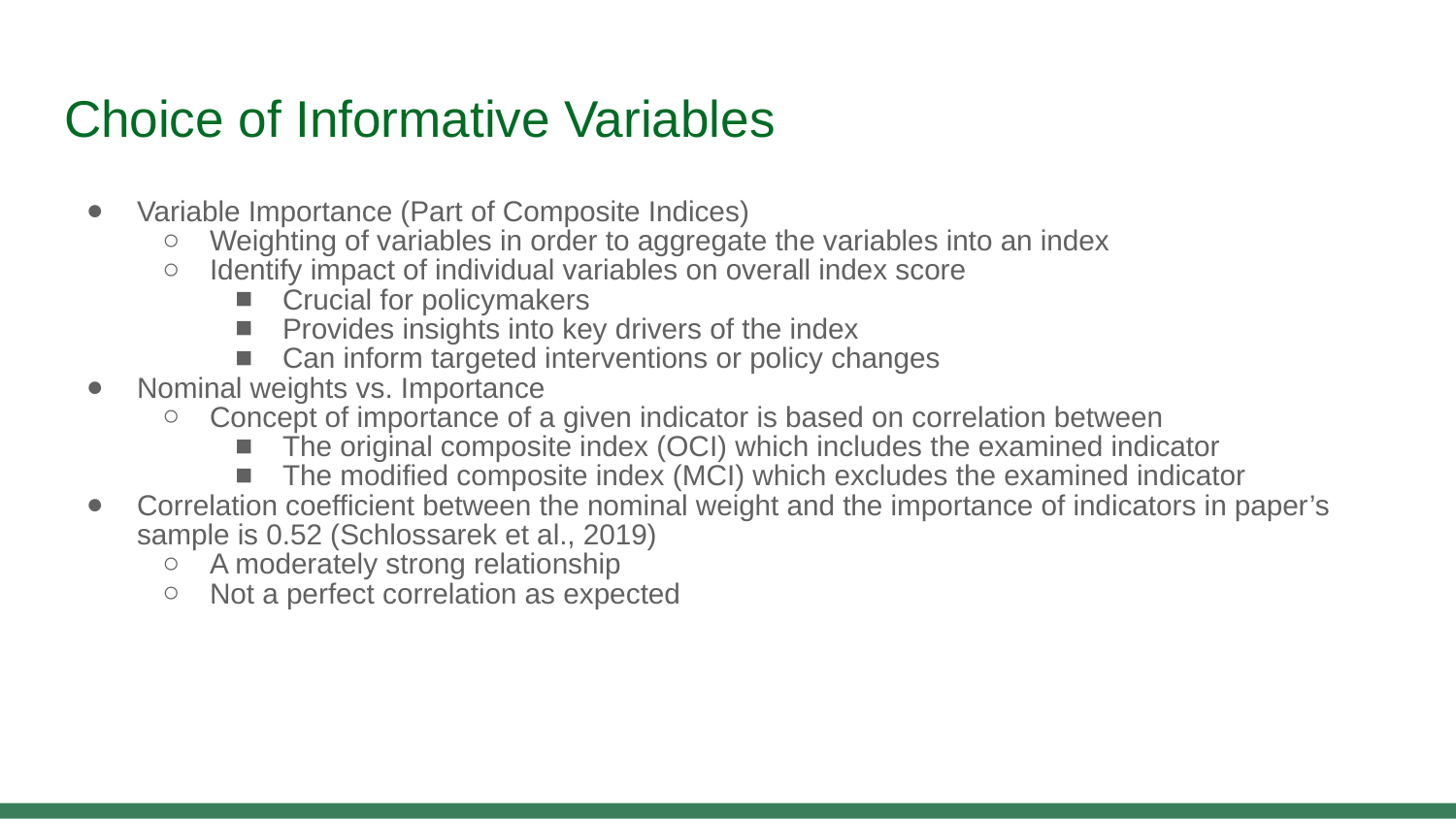

# Choice of Informative Variables
Variable Importance (Part of Composite Indices)
Weighting of variables in order to aggregate the variables into an index
Identify impact of individual variables on overall index score
Crucial for policymakers
Provides insights into key drivers of the index
Can inform targeted interventions or policy changes
Nominal weights vs. Importance
Concept of importance of a given indicator is based on correlation between
The original composite index (OCI) which includes the examined indicator
The modified composite index (MCI) which excludes the examined indicator
Correlation coefficient between the nominal weight and the importance of indicators in paper’s sample is 0.52 (Schlossarek et al., 2019)
A moderately strong relationship
Not a perfect correlation as expected